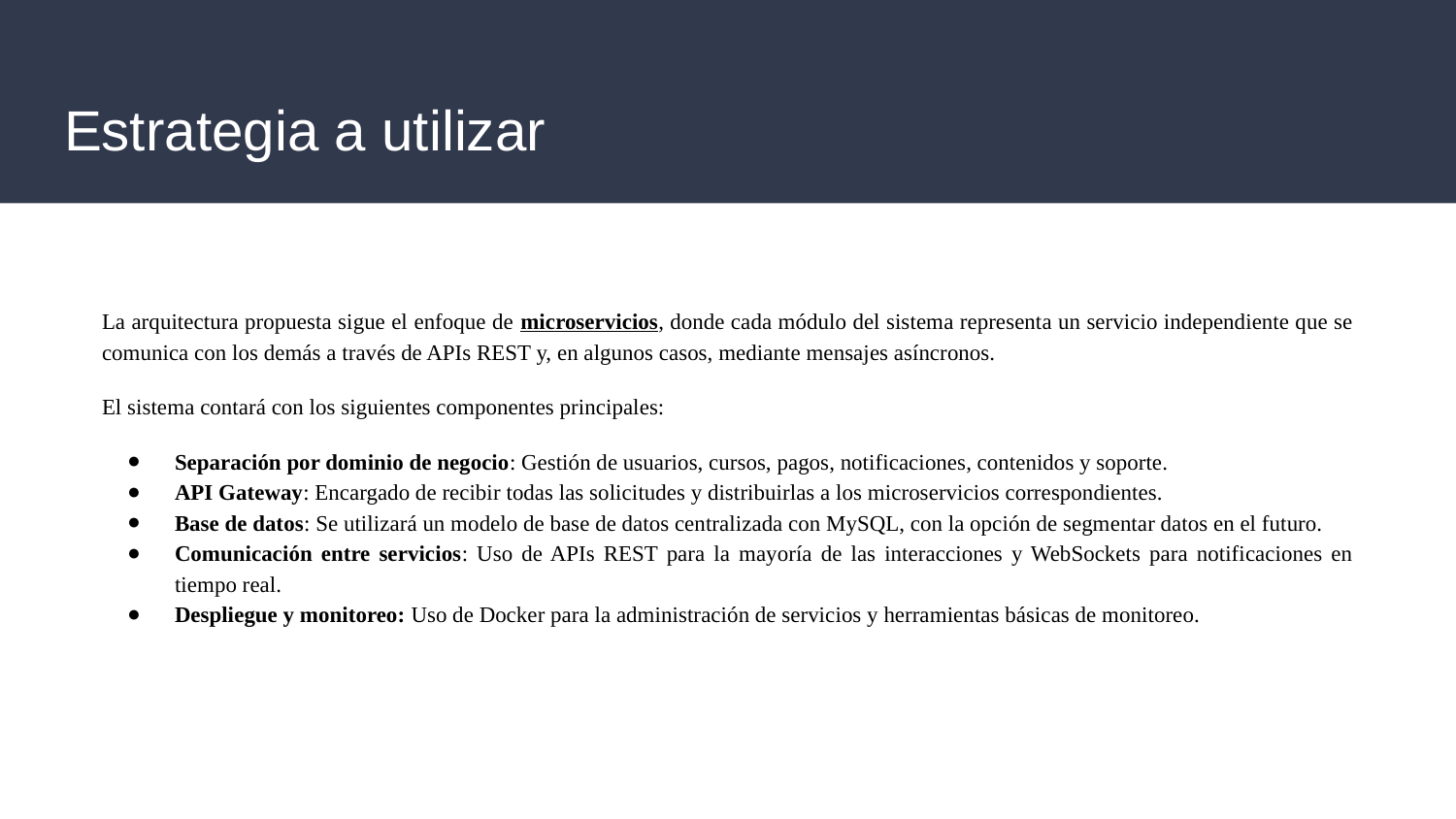

# Estrategia a utilizar
La arquitectura propuesta sigue el enfoque de microservicios, donde cada módulo del sistema representa un servicio independiente que se comunica con los demás a través de APIs REST y, en algunos casos, mediante mensajes asíncronos.
El sistema contará con los siguientes componentes principales:
Separación por dominio de negocio: Gestión de usuarios, cursos, pagos, notificaciones, contenidos y soporte.
API Gateway: Encargado de recibir todas las solicitudes y distribuirlas a los microservicios correspondientes.
Base de datos: Se utilizará un modelo de base de datos centralizada con MySQL, con la opción de segmentar datos en el futuro.
Comunicación entre servicios: Uso de APIs REST para la mayoría de las interacciones y WebSockets para notificaciones en tiempo real.
Despliegue y monitoreo: Uso de Docker para la administración de servicios y herramientas básicas de monitoreo.